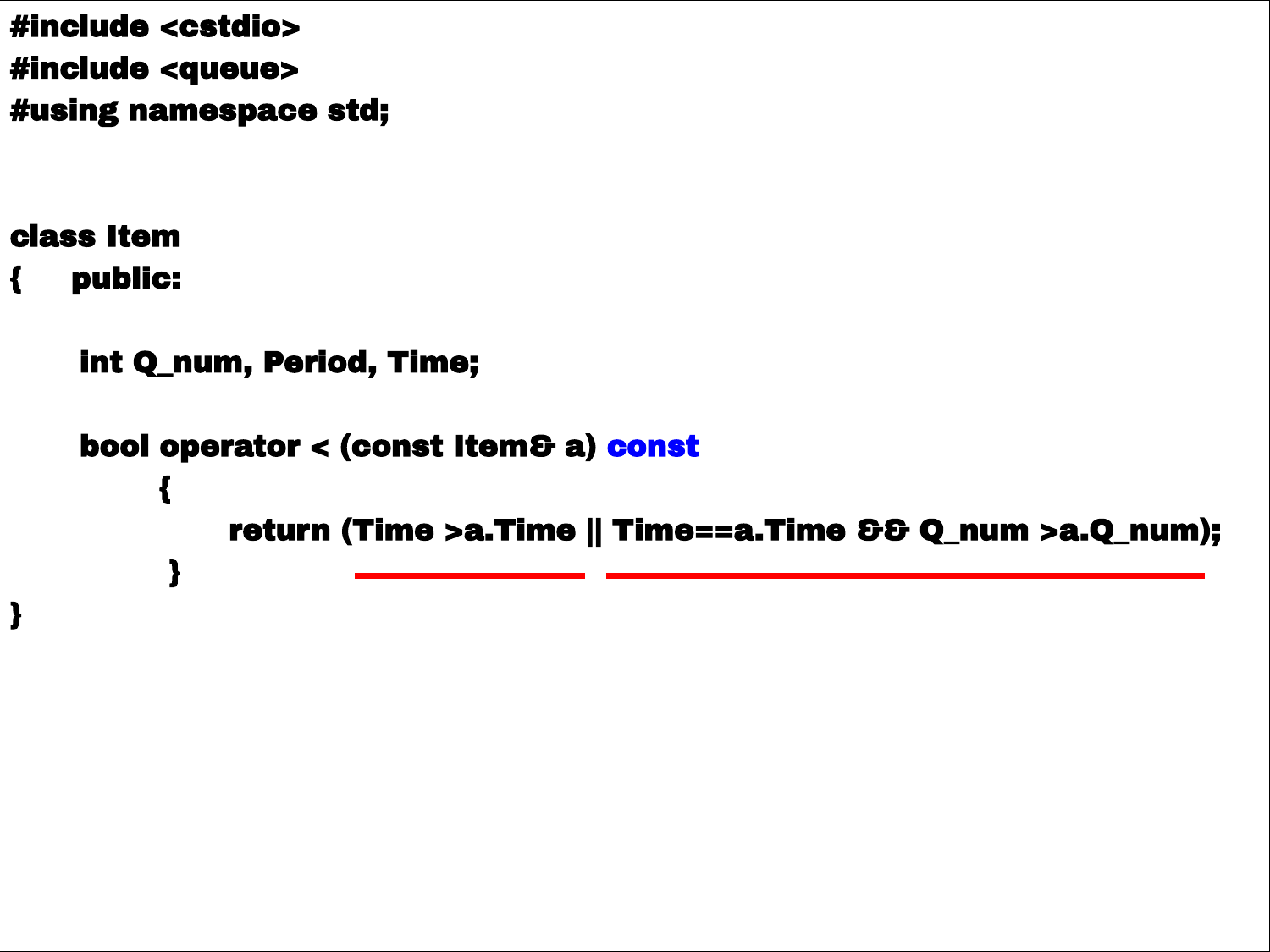

#include <cstdio>
#include <queue>
#using namespace std;

class Item
{     public:

       int Q_num, Period, Time;

       bool operator < (const Item& a) const
               {
                      return (Time >a.Time || Time==a.Time && Q_num >a.Q_num);
                }
}